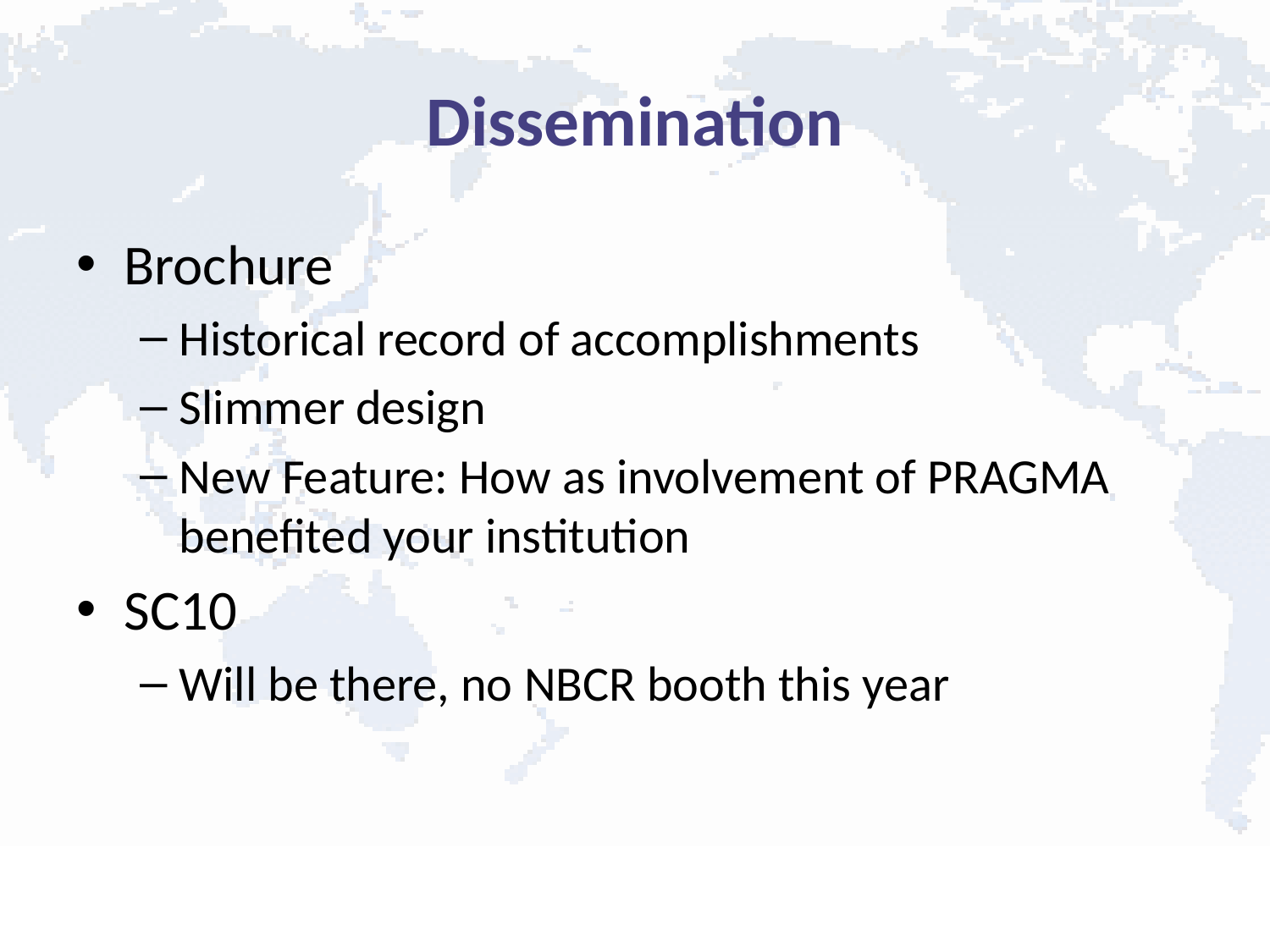

# Dissemination
Brochure
Historical record of accomplishments
Slimmer design
New Feature: How as involvement of PRAGMA benefited your institution
SC10
Will be there, no NBCR booth this year